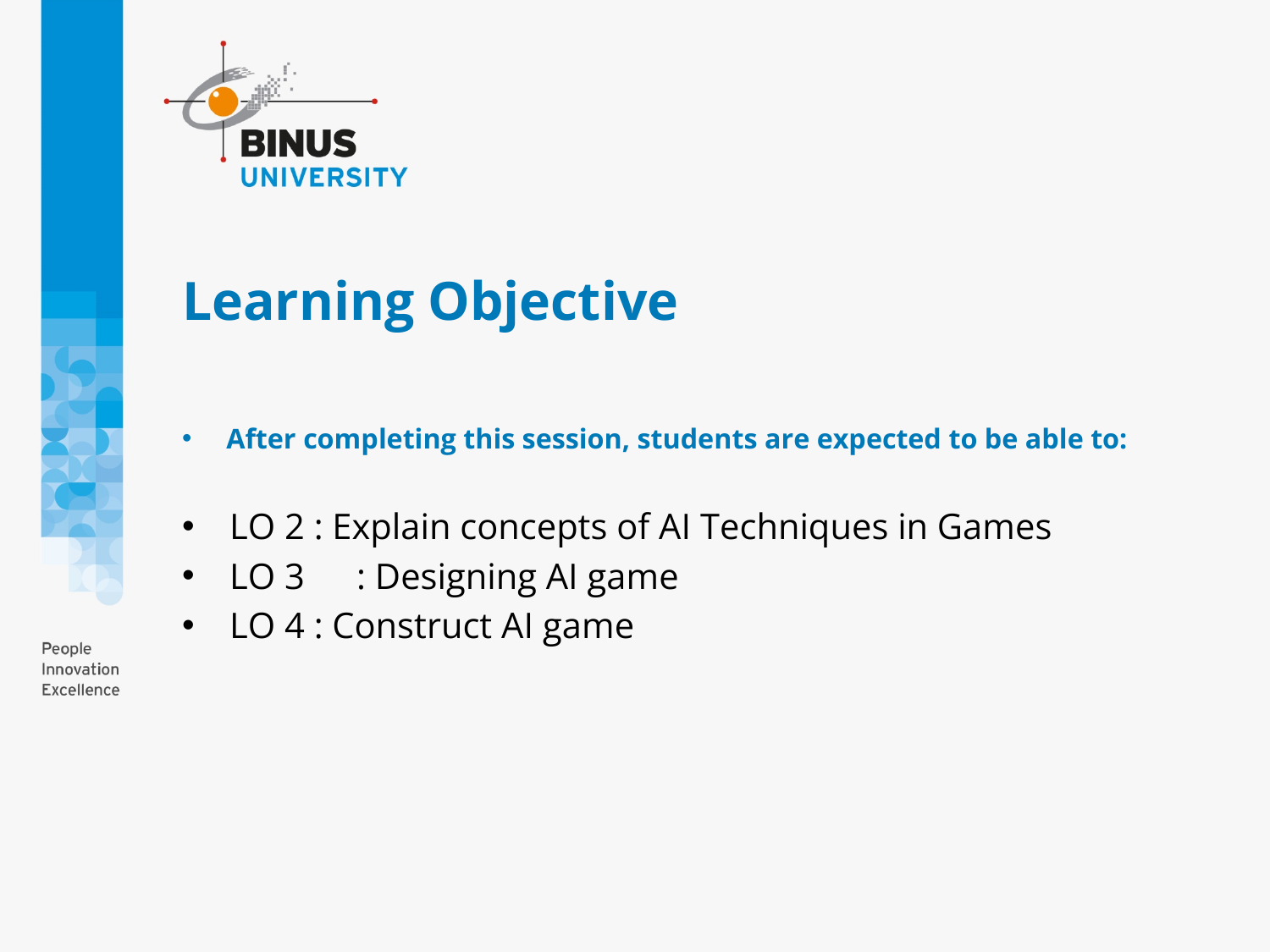

# Learning Objective
After completing this session, students are expected to be able to:
LO 2 : Explain concepts of AI Techniques in Games
LO 3	: Designing AI game
LO 4 : Construct AI game